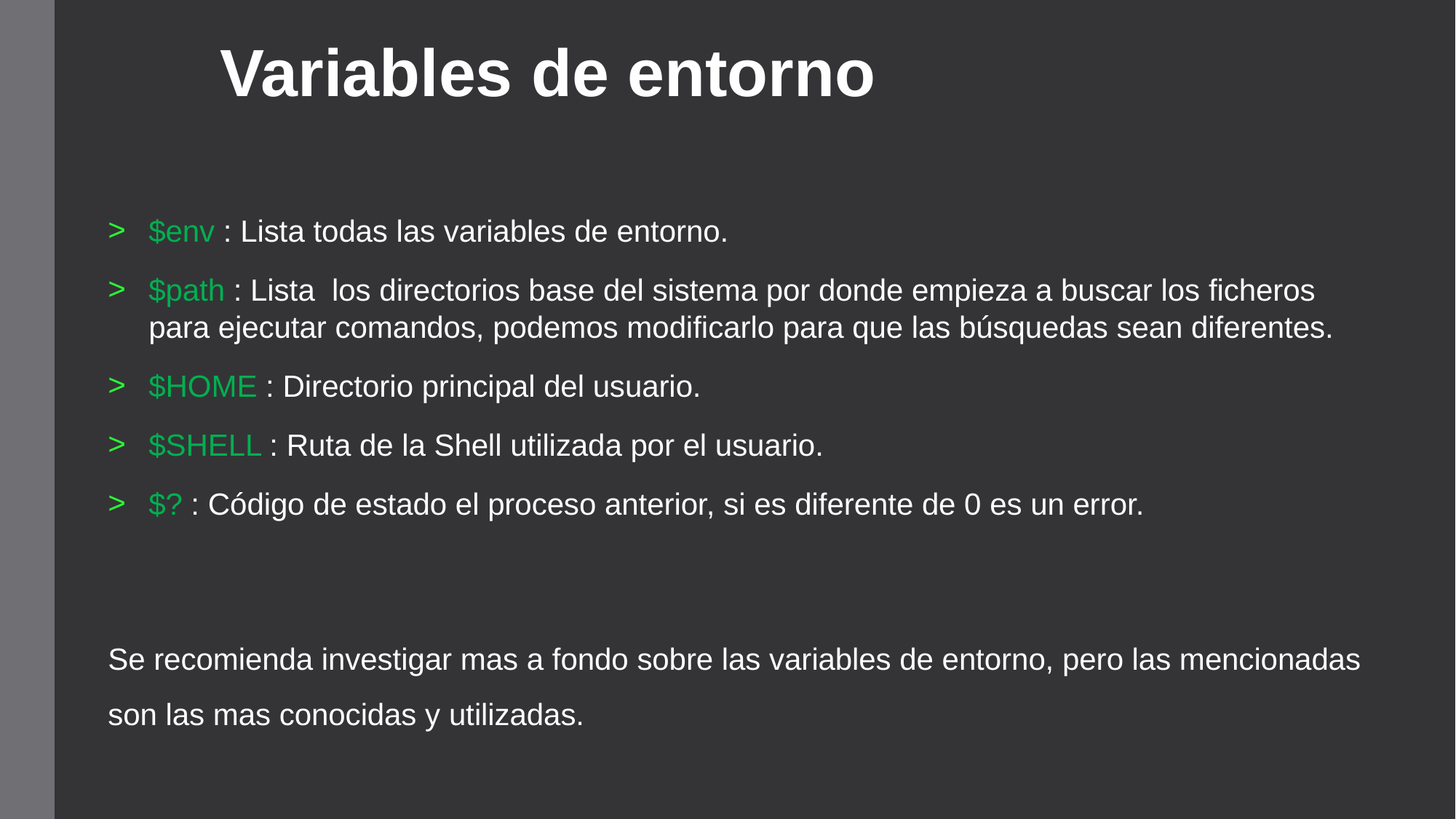

# Variables de entorno
$env : Lista todas las variables de entorno.
$path : Lista  los directorios base del sistema por donde empieza a buscar los ficheros para ejecutar comandos, podemos modificarlo para que las búsquedas sean diferentes.
$HOME : Directorio principal del usuario.
$SHELL : Ruta de la Shell utilizada por el usuario.
$? : Código de estado el proceso anterior, si es diferente de 0 es un error.

Se recomienda investigar mas a fondo sobre las variables de entorno, pero las mencionadas son las mas conocidas y utilizadas.